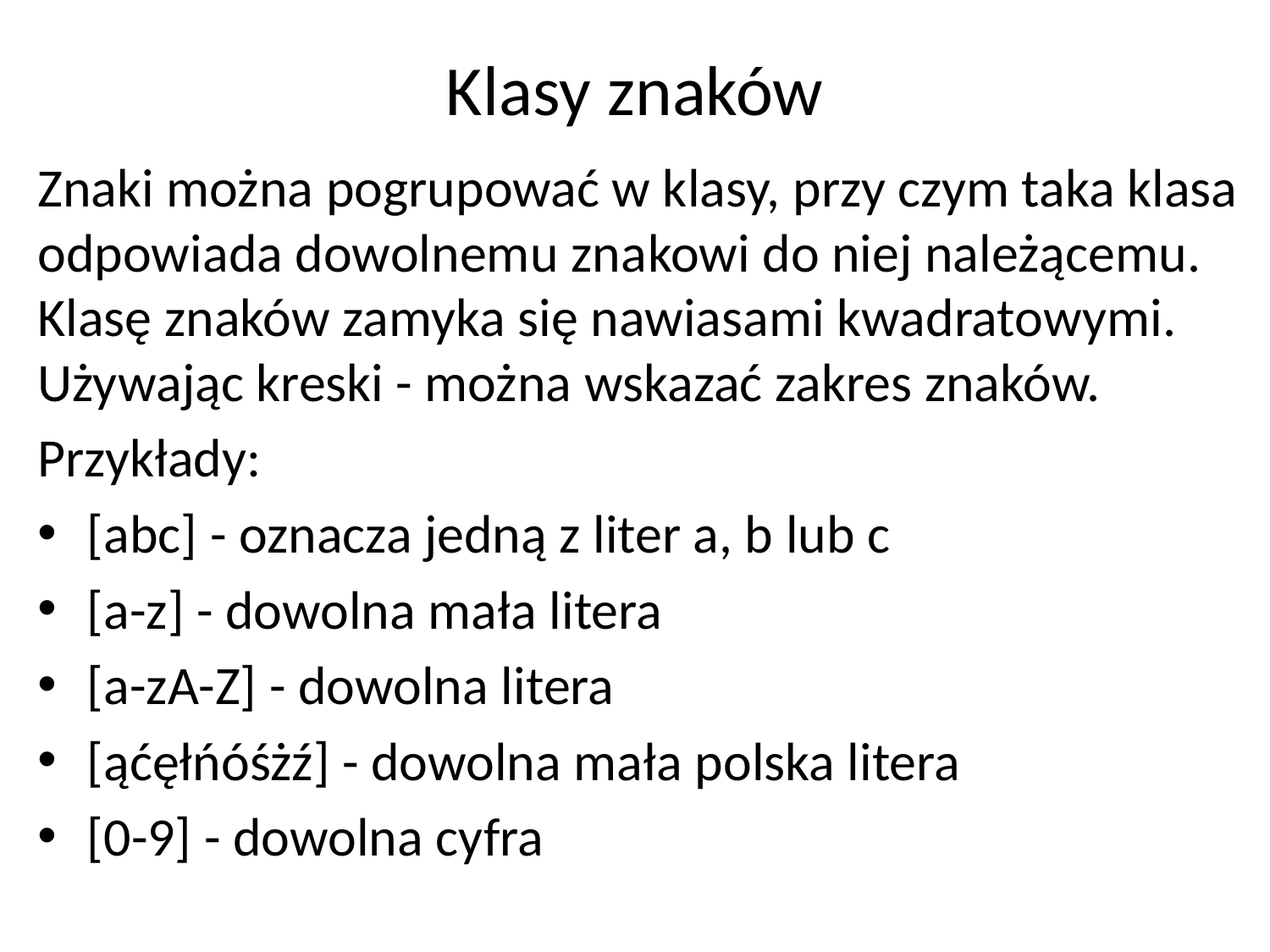

# Klasy znaków
Znaki można pogrupować w klasy, przy czym taka klasa odpowiada dowolnemu zna­kowi do niej należącemu. Klasę znaków zamyka się nawiasami kwadratowymi. Używa­jąc kreski - można wskazać zakres znaków.
Przykłady:
[abc] - oznacza jedną z liter a, b lub c
[a-z] - dowolna mała litera
[a-zA-Z] - dowolna litera
[ąćęłńóśżź] - dowolna mała polska litera
[0-9] - dowolna cyfra